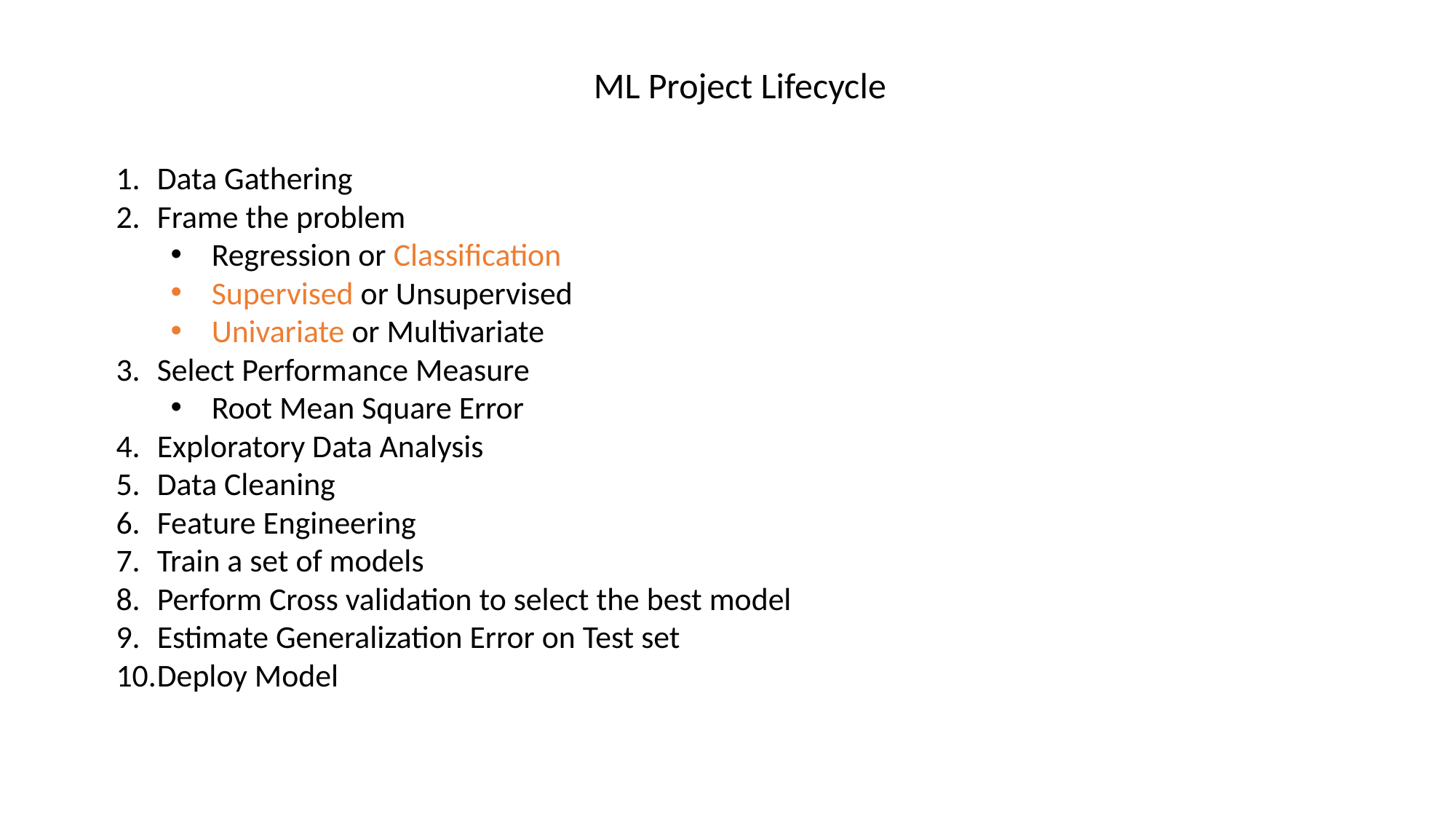

ML Project Lifecycle
Data Gathering
Frame the problem
Regression or Classification
Supervised or Unsupervised
Univariate or Multivariate
Select Performance Measure
Root Mean Square Error
Exploratory Data Analysis
Data Cleaning
Feature Engineering
Train a set of models
Perform Cross validation to select the best model
Estimate Generalization Error on Test set
Deploy Model